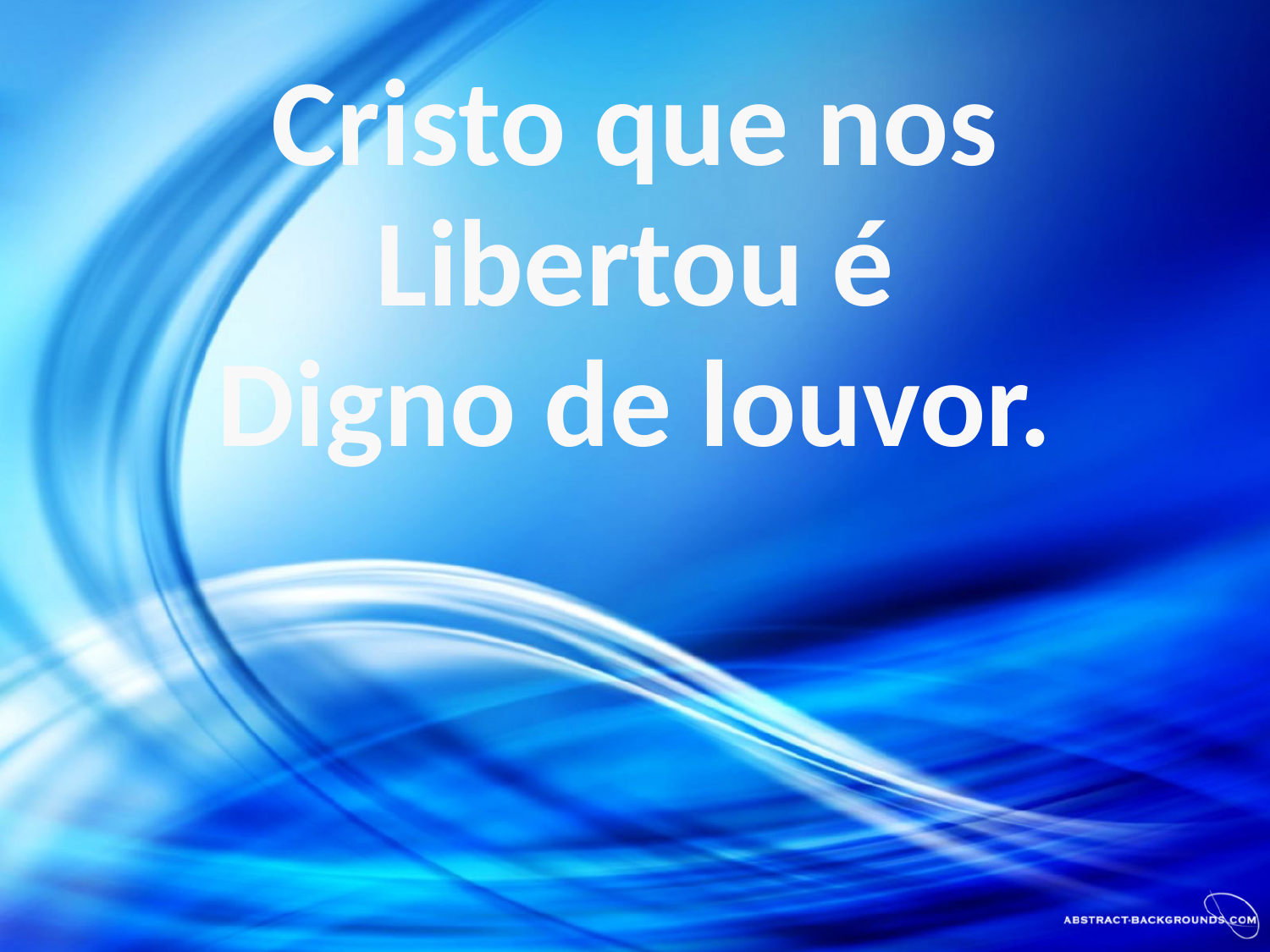

Cristo que nos
Libertou é
Digno de louvor.